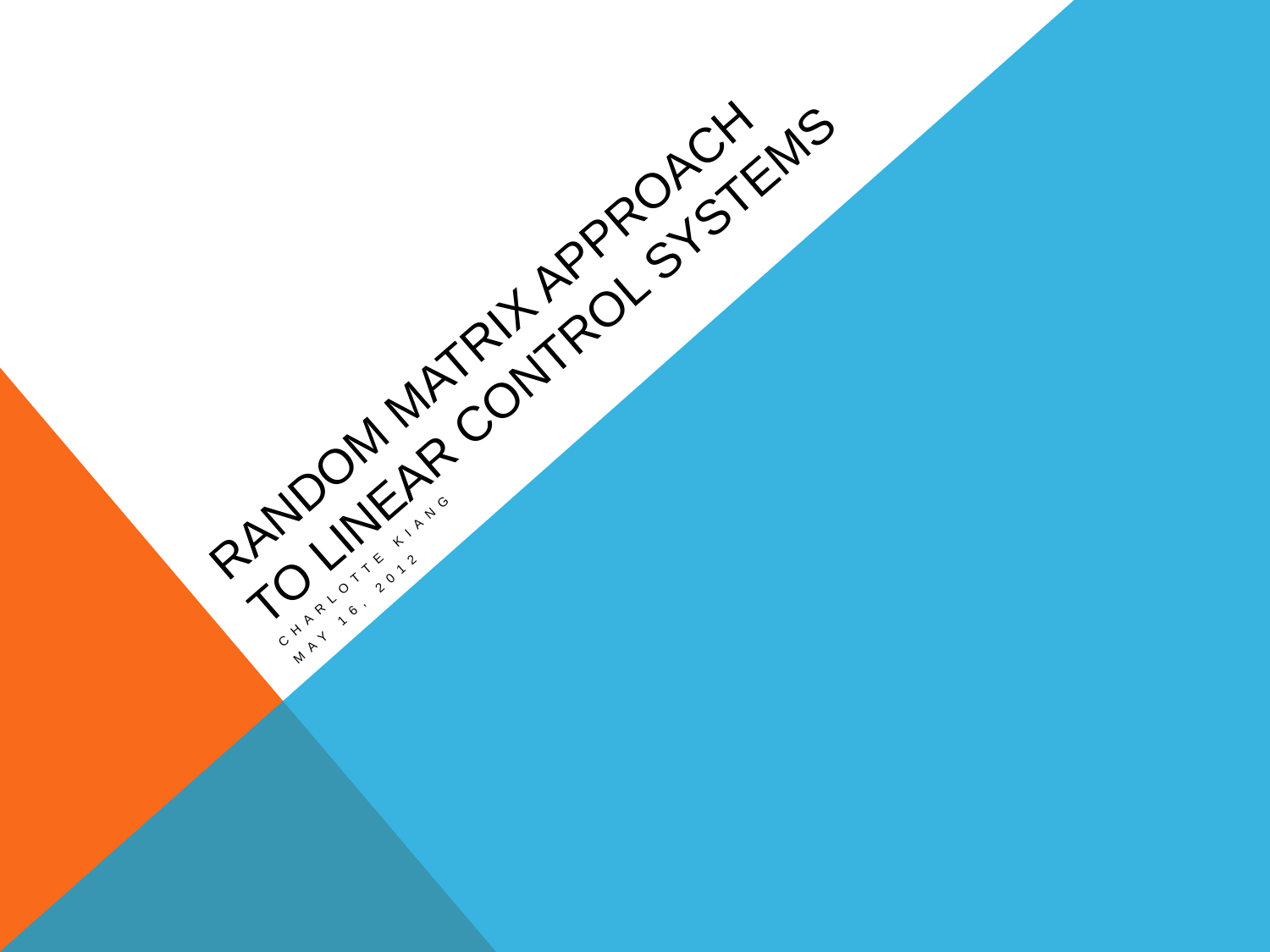

# Random Matrix Approach to Linear Control Systems
Charlotte Kiang
May 16, 2012